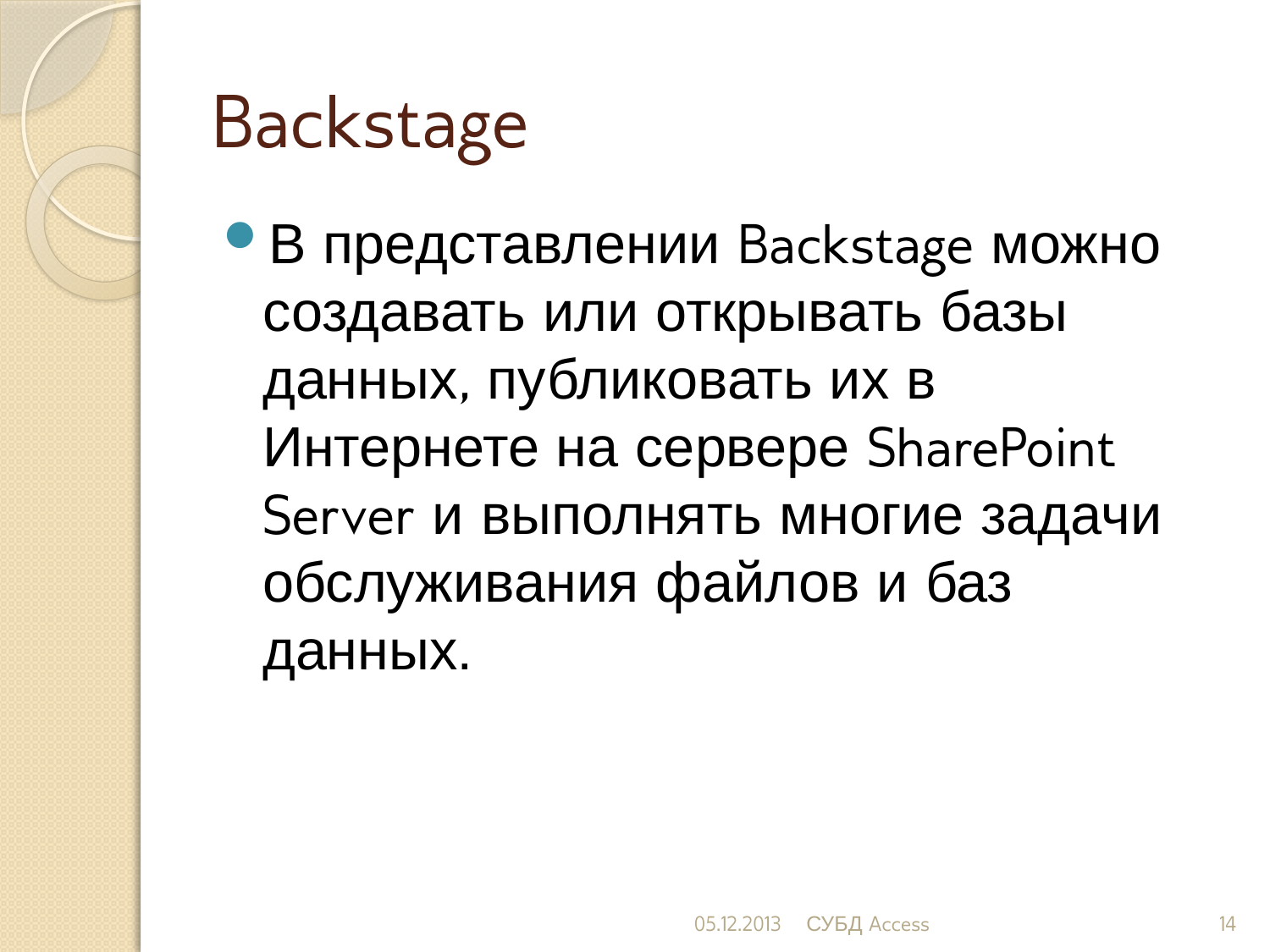

# Backstage
В представлении Backstage можно создавать или открывать базы данных, публиковать их в Интернете на сервере SharePoint Server и выполнять многие задачи обслуживания файлов и баз данных.

05.12.2013
СУБД Access
14